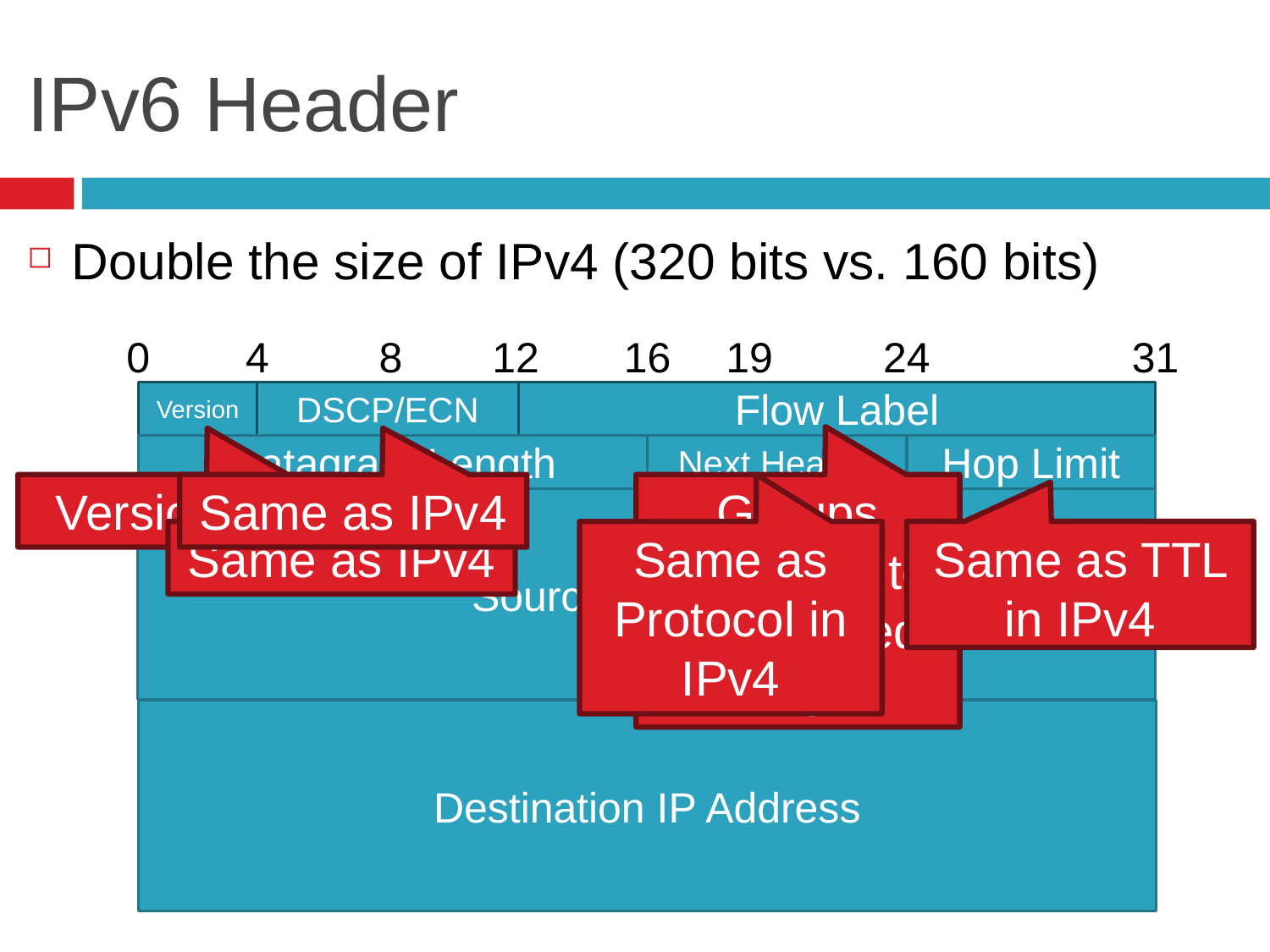

# IPv6 Header
47
Double the size of IPv4 (320 bits vs. 160 bits)
12
31
24
0
4
8
16
19
Flow Label

DSCP/ECN

Version

Groups packets into flows, used for QoS

Version = 6

Same as IPv4
Hop Limit

Datagram Length

Next Header

Same as Protocol in IPv4

Same as IPv4

Same as TTL in IPv4

Source IP Address

Destination IP Address